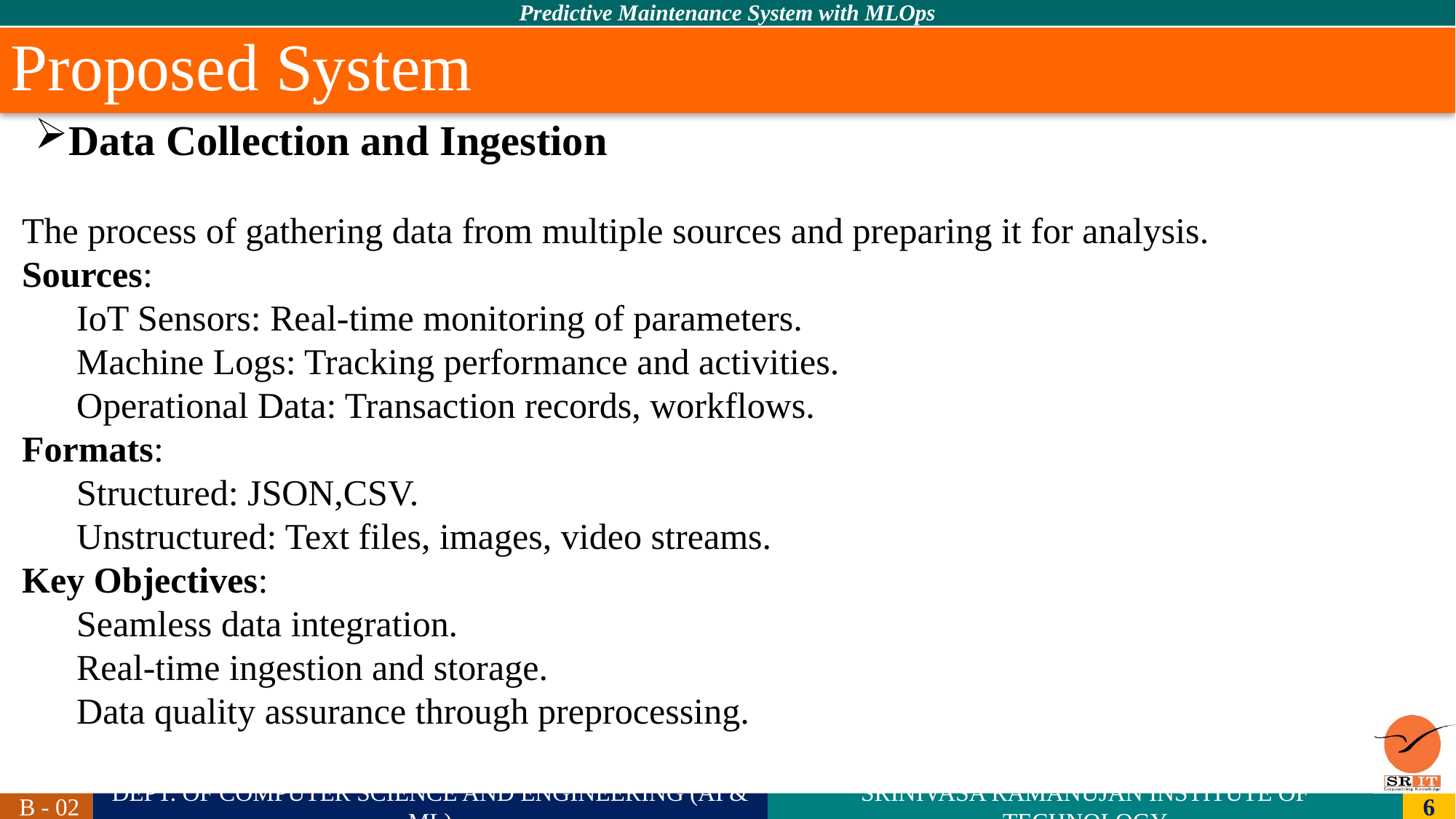

# Proposed System
Data Collection and Ingestion
The process of gathering data from multiple sources and preparing it for analysis.
Sources:
IoT Sensors: Real-time monitoring of parameters.
Machine Logs: Tracking performance and activities.
Operational Data: Transaction records, workflows.
Formats:
Structured: JSON,CSV.
Unstructured: Text files, images, video streams.
Key Objectives:
Seamless data integration.
Real-time ingestion and storage.
Data quality assurance through preprocessing.